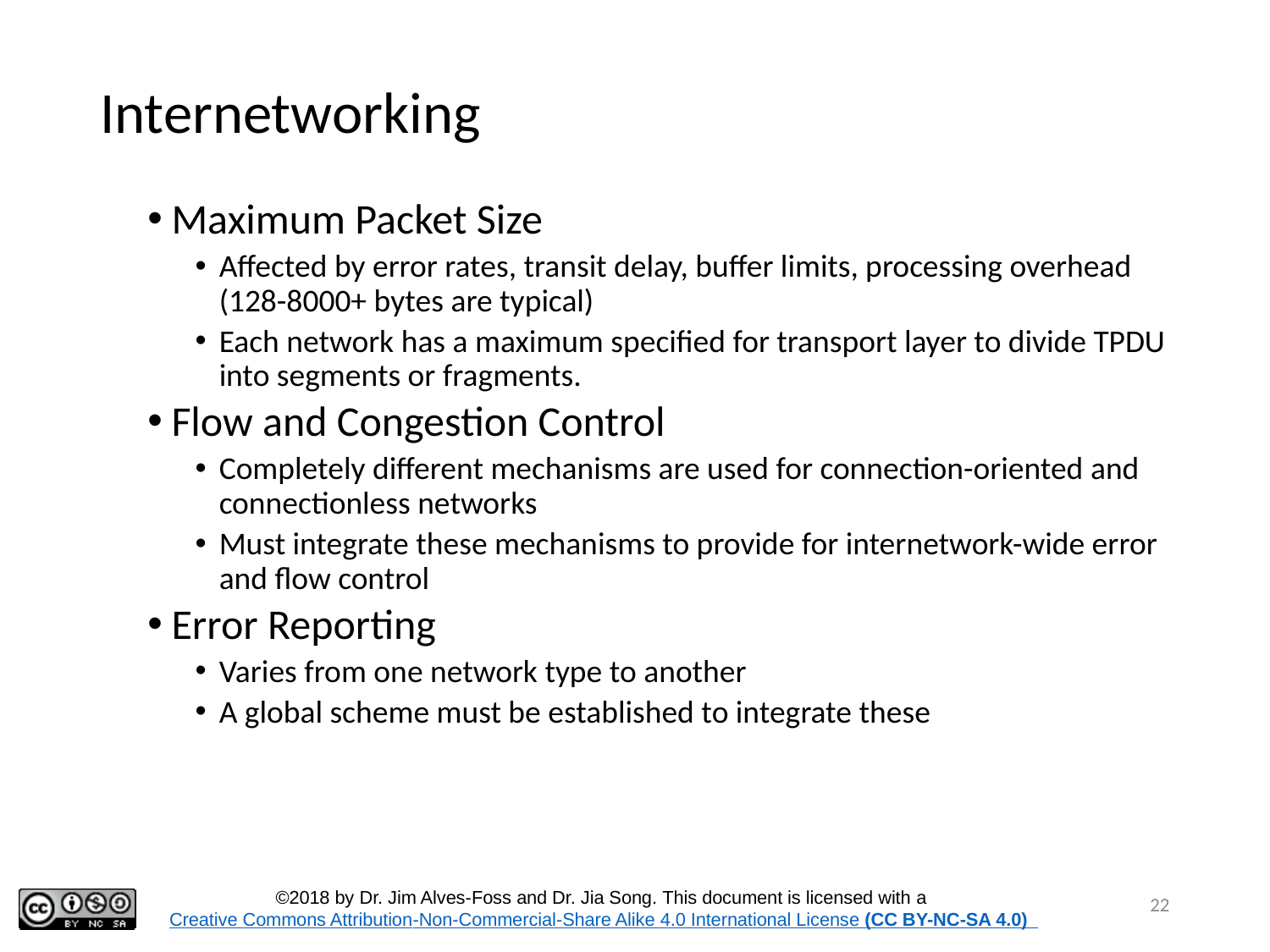

22
# Internetworking
Maximum Packet Size
Affected by error rates, transit delay, buffer limits, processing overhead (128-8000+ bytes are typical)
Each network has a maximum specified for transport layer to divide TPDU into segments or fragments.
Flow and Congestion Control
Completely different mechanisms are used for connection-oriented and connectionless networks
Must integrate these mechanisms to provide for internetwork-wide error and flow control
Error Reporting
Varies from one network type to another
A global scheme must be established to integrate these